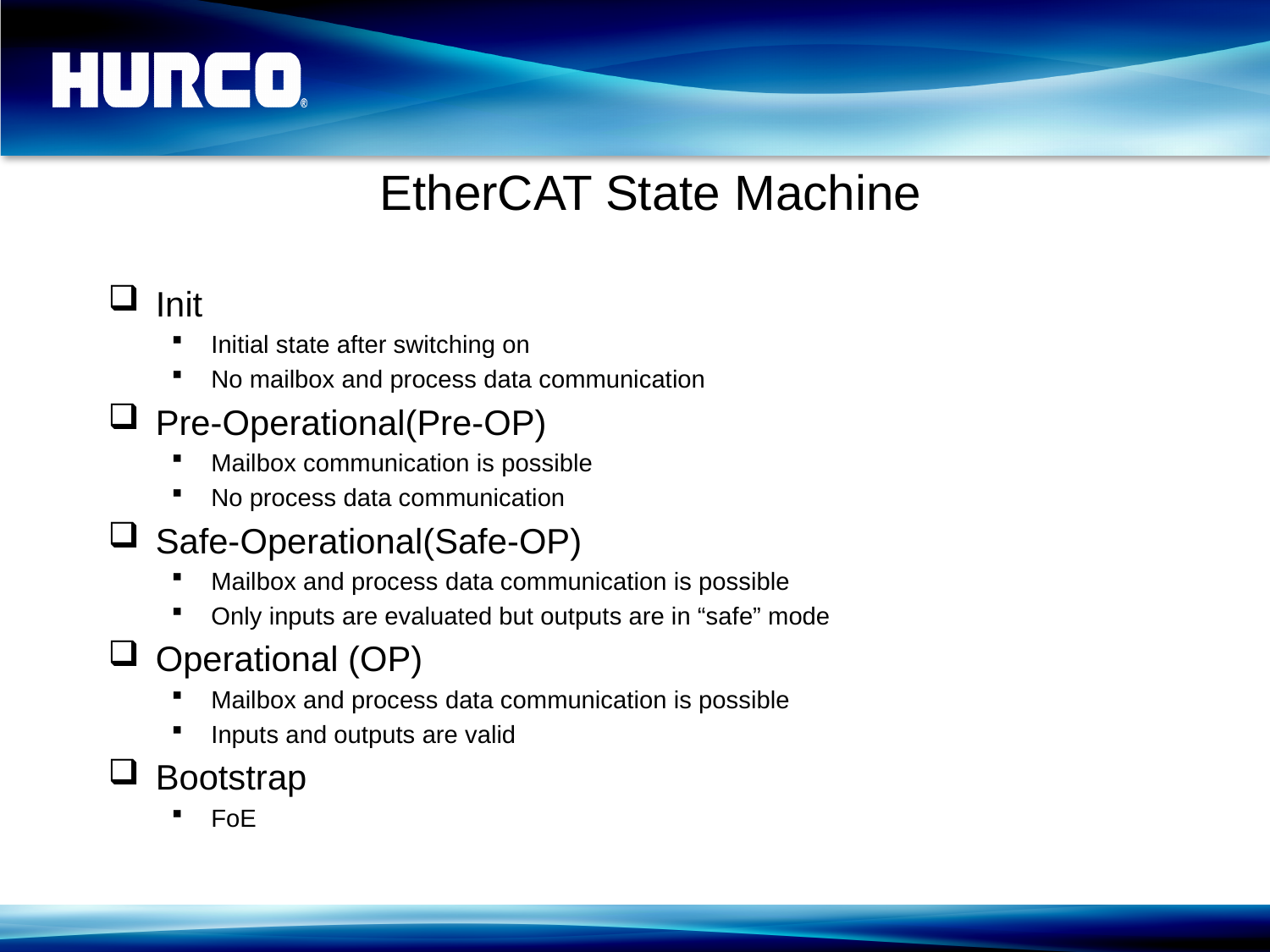

# EtherCAT State Machine
Init
Initial state after switching on
No mailbox and process data communication
Pre-Operational(Pre-OP)
Mailbox communication is possible
No process data communication
Safe-Operational(Safe-OP)
Mailbox and process data communication is possible
Only inputs are evaluated but outputs are in “safe” mode
Operational (OP)
Mailbox and process data communication is possible
Inputs and outputs are valid
Bootstrap
FoE